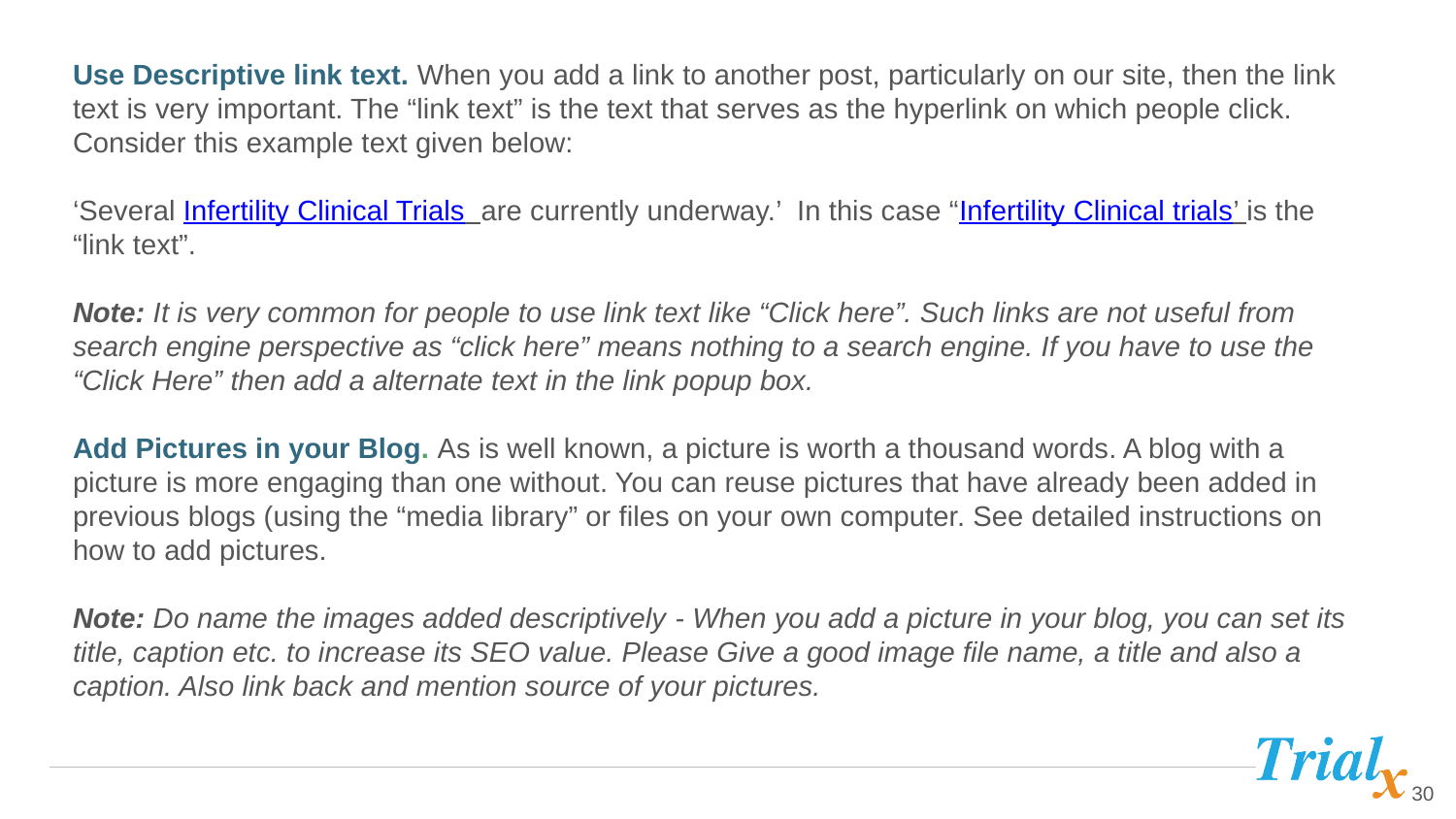

Use Descriptive link text. When you add a link to another post, particularly on our site, then the link text is very important. The “link text” is the text that serves as the hyperlink on which people click. Consider this example text given below:

‘Several Infertility Clinical Trials  are currently underway.’  In this case “Infertility Clinical trials’ is the “link text”.

Note: It is very common for people to use link text like “Click here”. Such links are not useful from search engine perspective as “click here” means nothing to a search engine. If you have to use the “Click Here” then add a alternate text in the link popup box.

Add Pictures in your Blog. As is well known, a picture is worth a thousand words. A blog with a picture is more engaging than one without. You can reuse pictures that have already been added in previous blogs (using the “media library” or files on your own computer. See detailed instructions on how to add pictures.

Note: Do name the images added descriptively - When you add a picture in your blog, you can set its title, caption etc. to increase its SEO value. Please Give a good image file name, a title and also a caption. Also link back and mention source of your pictures.